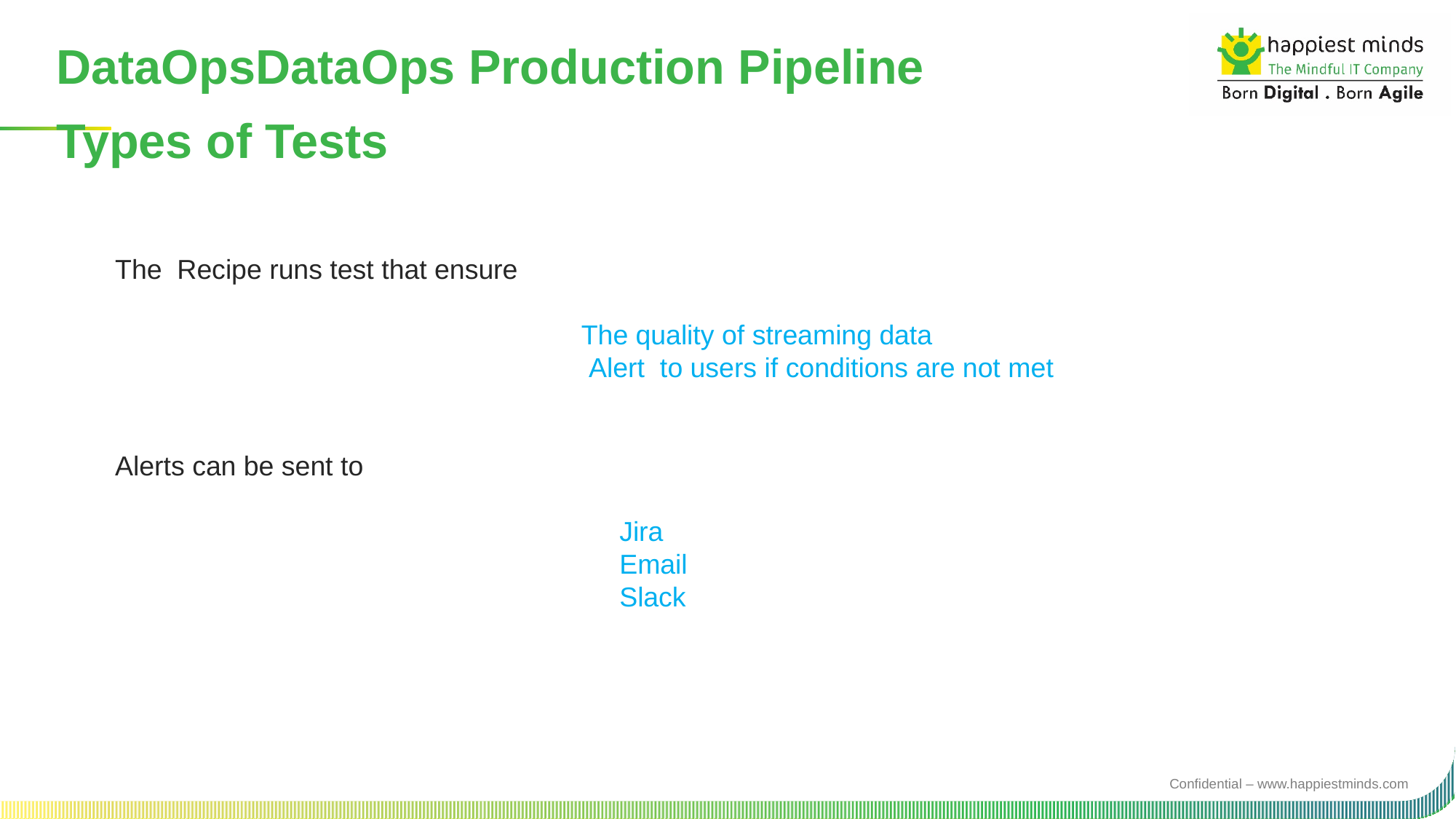

DataOpsDataOps Production Pipeline
Types of Tests

The  Recipe runs test that ensure

                                                             The quality of streaming data
                                                              Alert  to users if conditions are not met

Alerts can be sent to

                                                                  Jira
                                                                  Email
                                                                  Slack